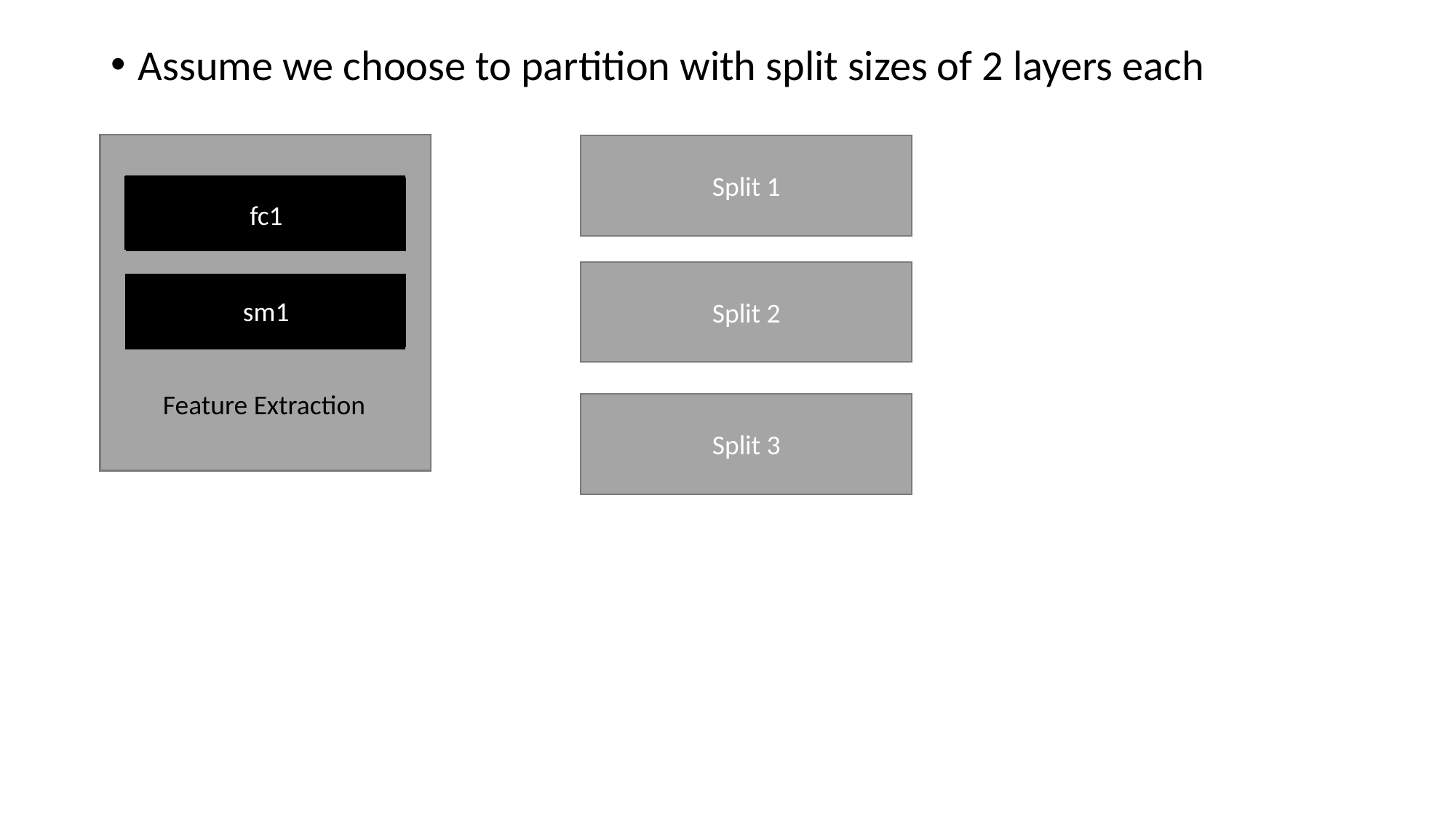

#
Assume we choose to partition with split sizes of 2 layers each

Split 1
conv1
conv2
fc1
Split 2
pool2
sm1
pool1
Feature Extraction
Split 3